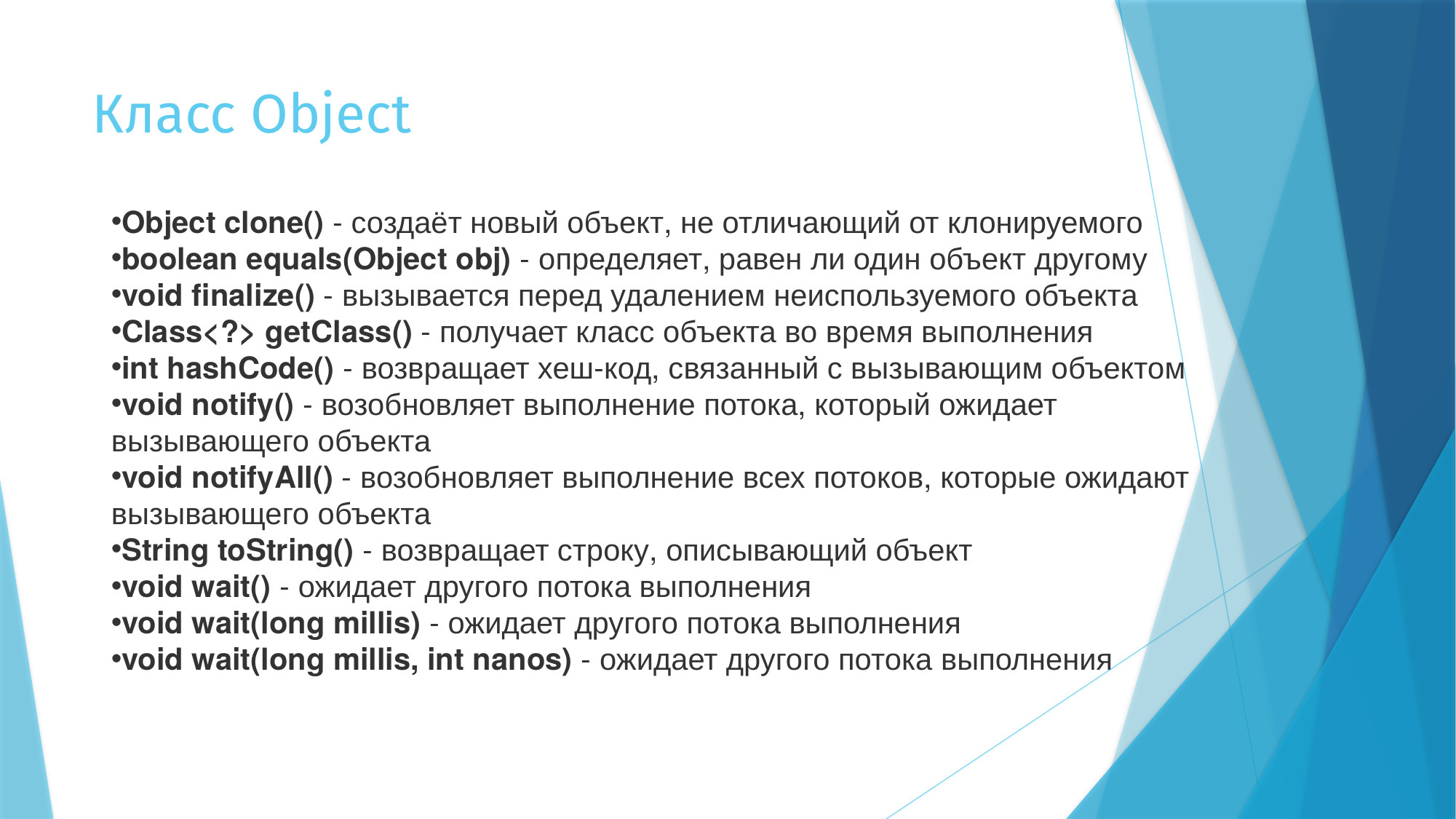

# Класс Object
Object clone() - создаёт новый объект, не отличающий от клонируемого
boolean equals(Object obj) - определяет, равен ли один объект другому
void finalize() - вызывается перед удалением неиспользуемого объекта
Class<?> getClass() - получает класс объекта во время выполнения
int hashCode() - возвращает хеш-код, связанный с вызывающим объектом
void notify() - возобновляет выполнение потока, который ожидает вызывающего объекта
void notifyAll() - возобновляет выполнение всех потоков, которые ожидают вызывающего объекта
String toString() - возвращает строку, описывающий объект
void wait() - ожидает другого потока выполнения
void wait(long millis) - ожидает другого потока выполнения
void wait(long millis, int nanos) - ожидает другого потока выполнения